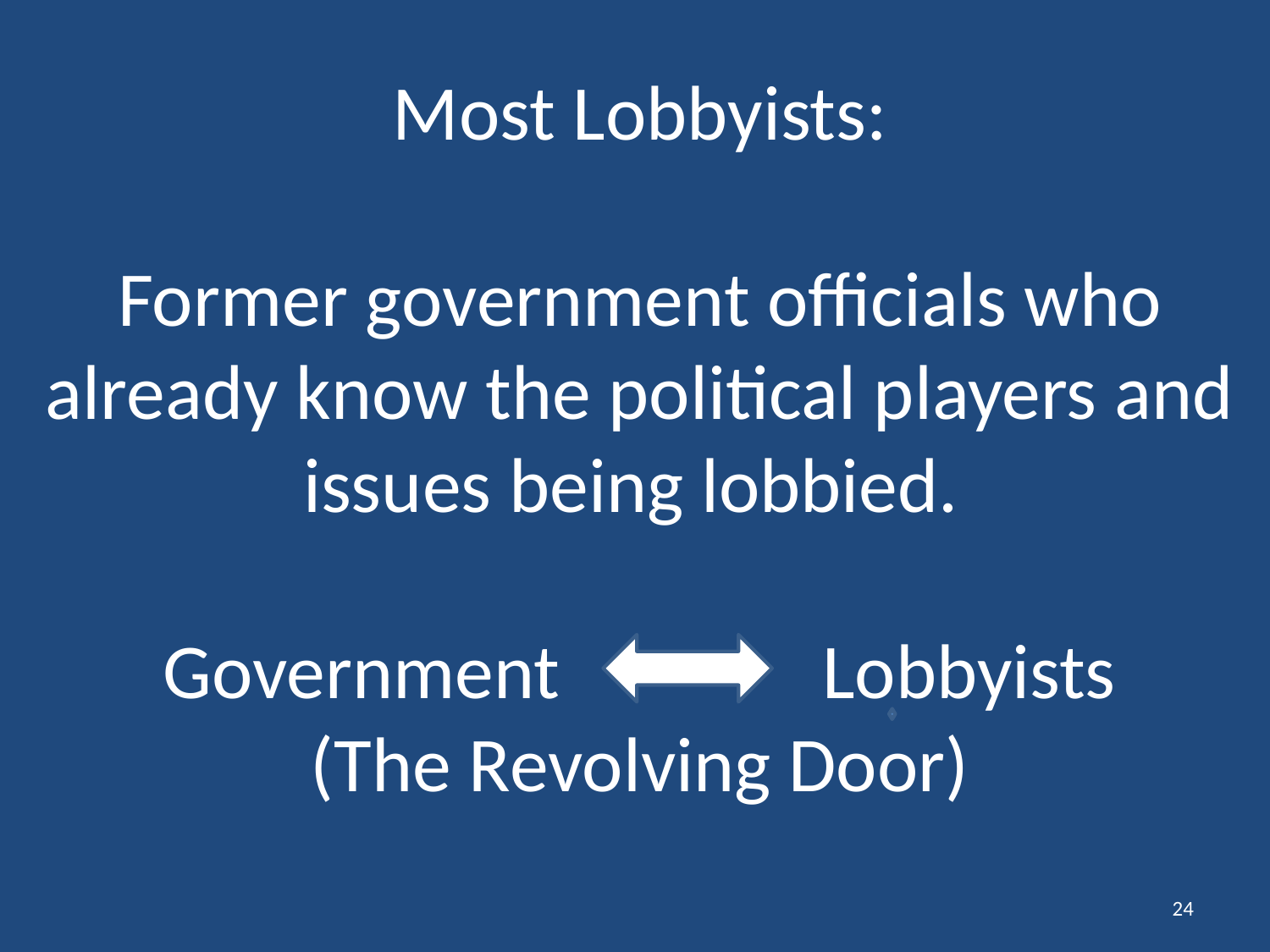

# Most Lobbyists: Former government officials who already know the political players and issues being lobbied. Government               Lobbyists (The Revolving Door)

24